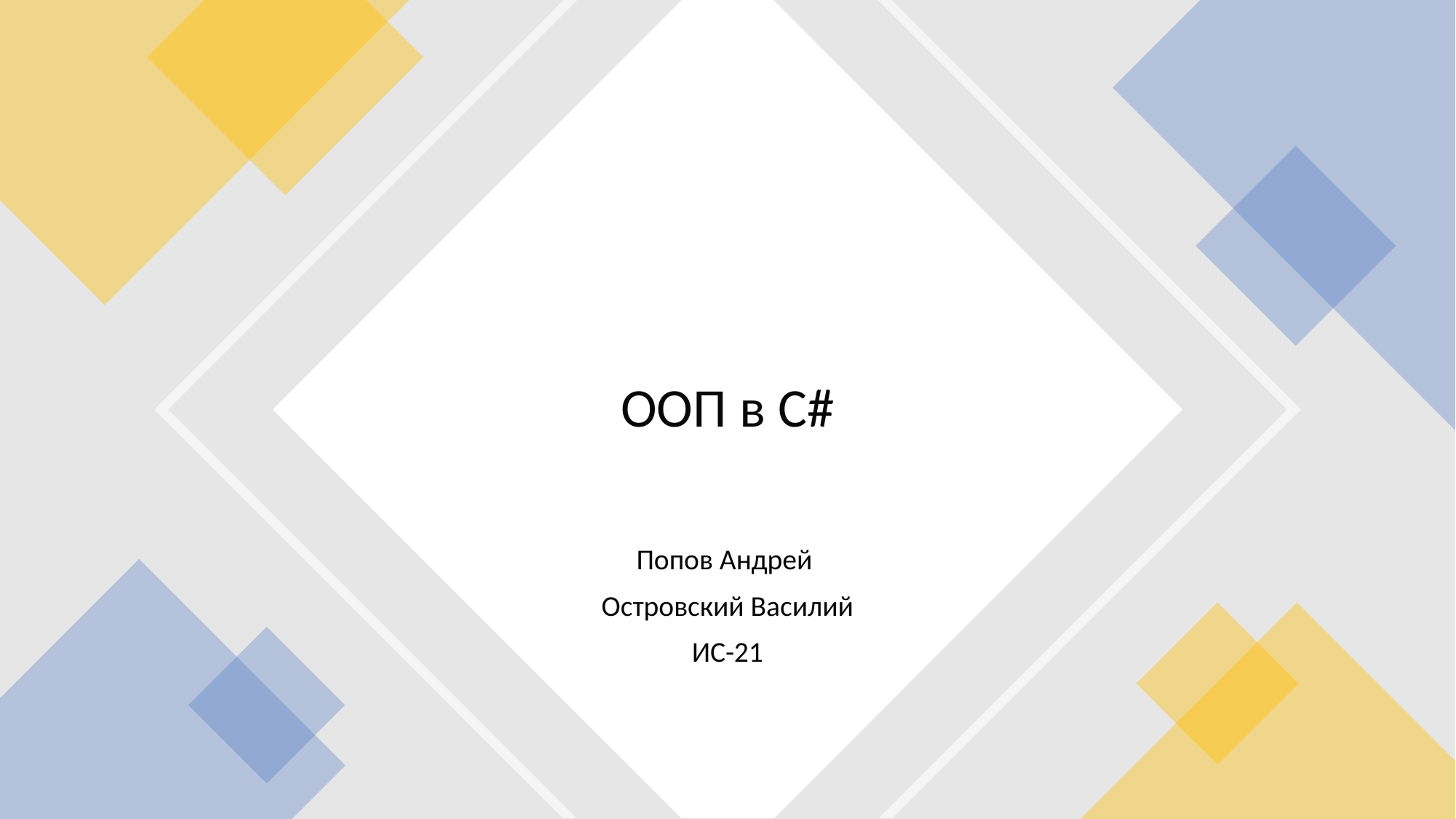

# ООП в C#
Попов Андрей
Островский Василий
ИС-21